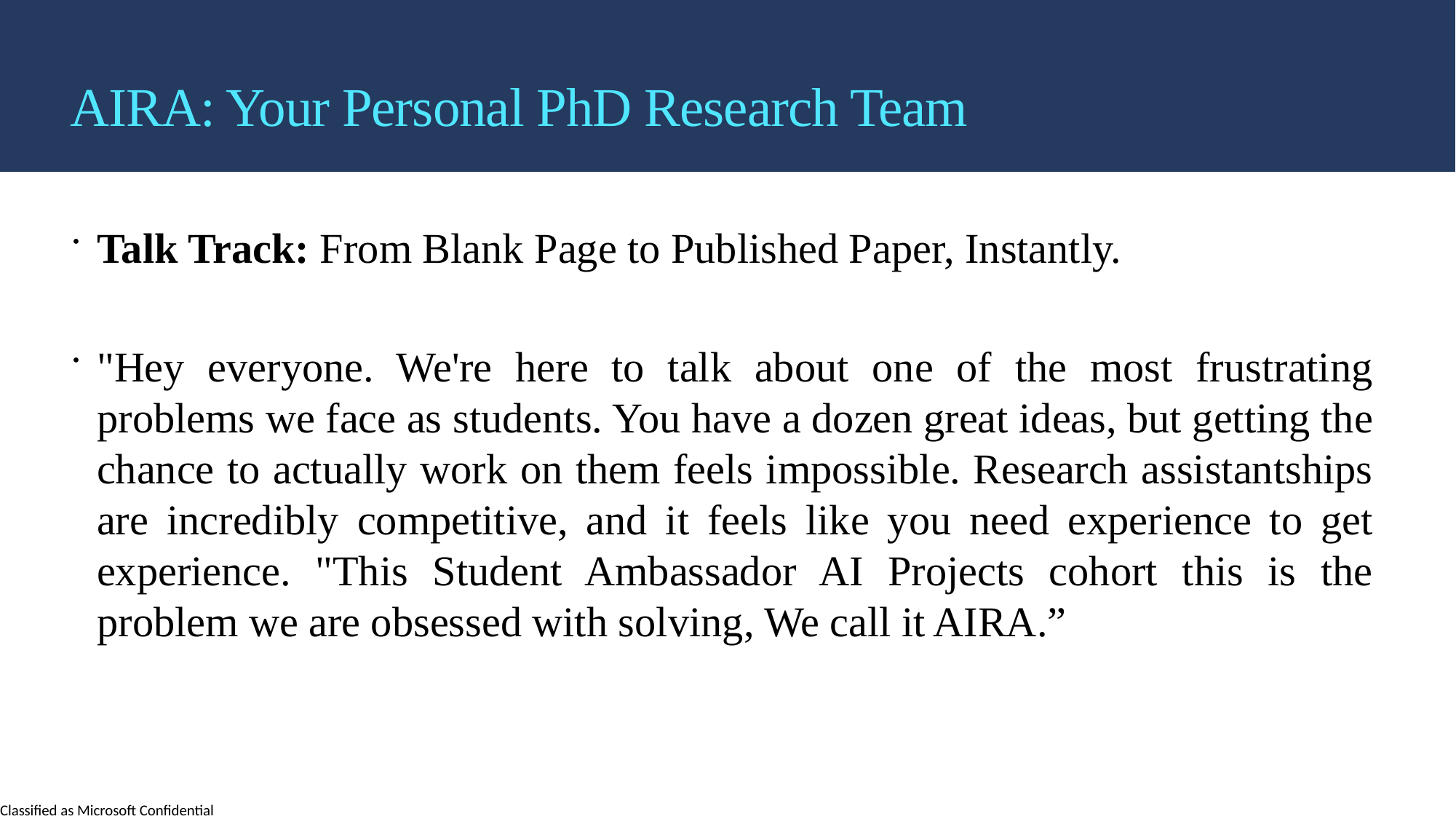

# AIRA: Your Personal PhD Research Team
Talk Track: From Blank Page to Published Paper, Instantly.

"Hey everyone. We're here to talk about one of the most frustrating problems we face as students. You have a dozen great ideas, but getting the chance to actually work on them feels impossible. Research assistantships are incredibly competitive, and it feels like you need experience to get experience. "This Student Ambassador AI Projects cohort this is the problem we are obsessed with solving, We call it AIRA.”